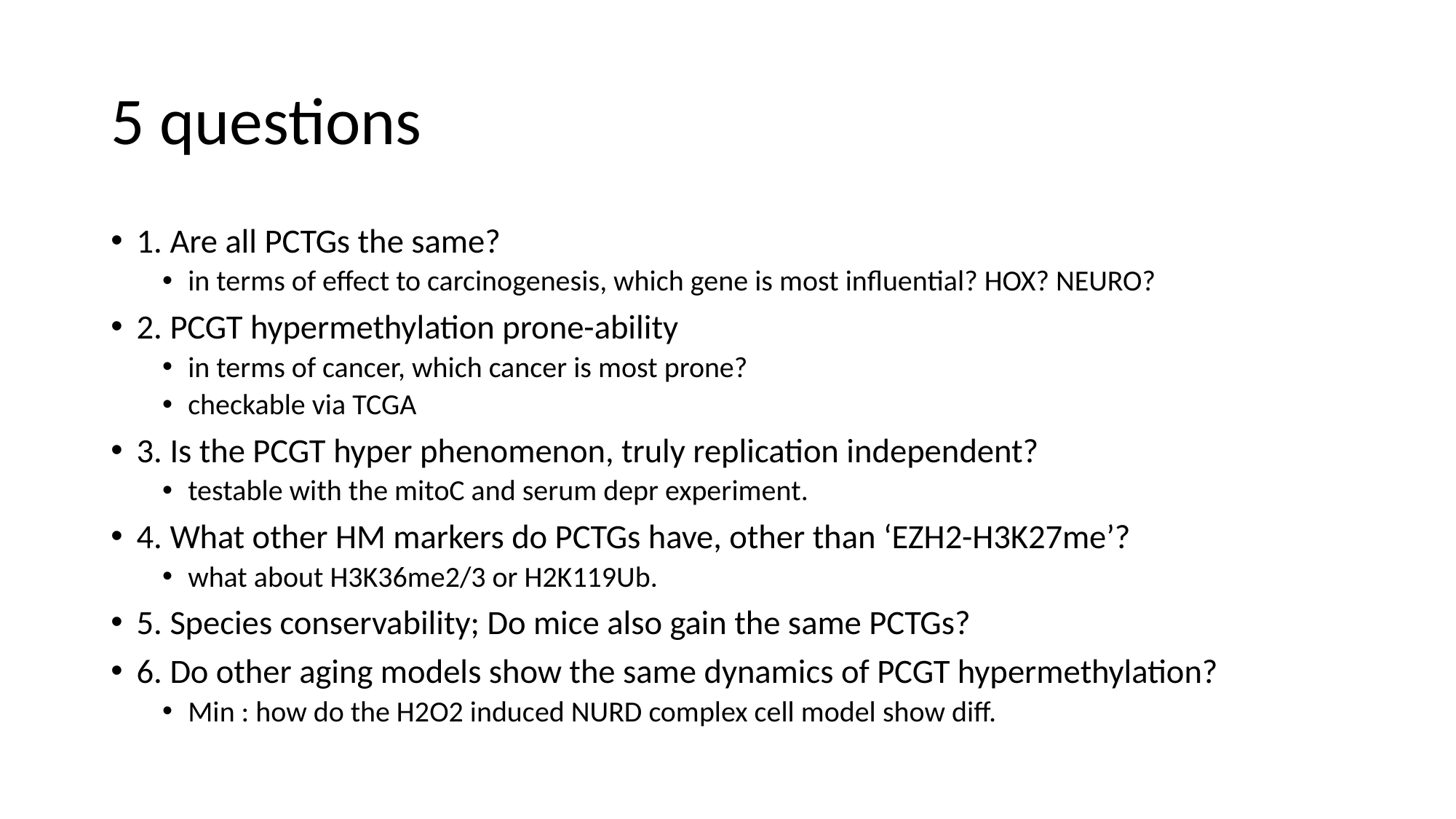

# 5 questions
1. Are all PCTGs the same?
in terms of effect to carcinogenesis, which gene is most influential? HOX? NEURO?
2. PCGT hypermethylation prone-ability
in terms of cancer, which cancer is most prone?
checkable via TCGA
3. Is the PCGT hyper phenomenon, truly replication independent?
testable with the mitoC and serum depr experiment.
4. What other HM markers do PCTGs have, other than ‘EZH2-H3K27me’?
what about H3K36me2/3 or H2K119Ub.
5. Species conservability; Do mice also gain the same PCTGs?
6. Do other aging models show the same dynamics of PCGT hypermethylation?
Min : how do the H2O2 induced NURD complex cell model show diff.